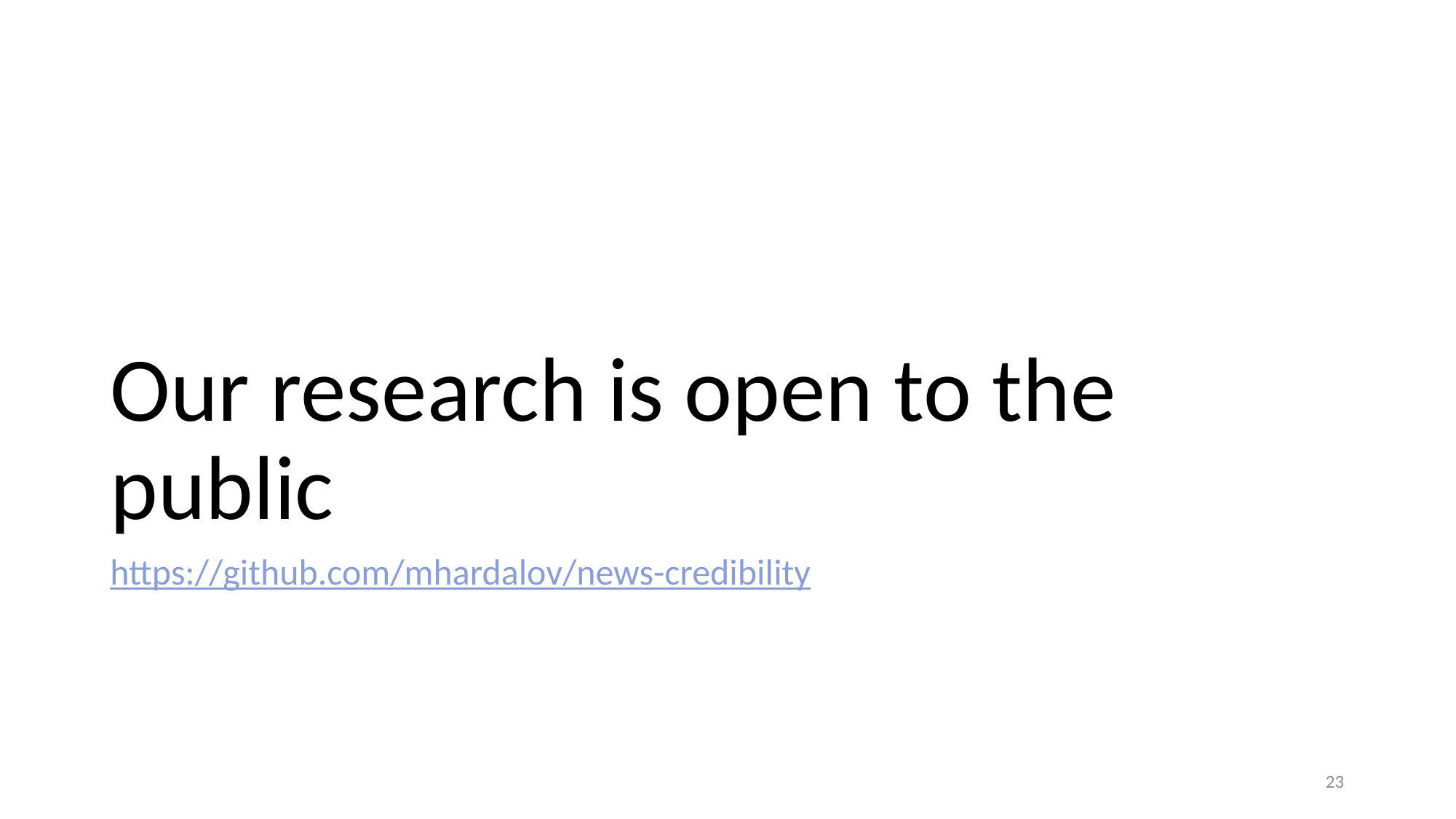

# Our research is open to the public
https://github.com/mhardalov/news-credibility

23